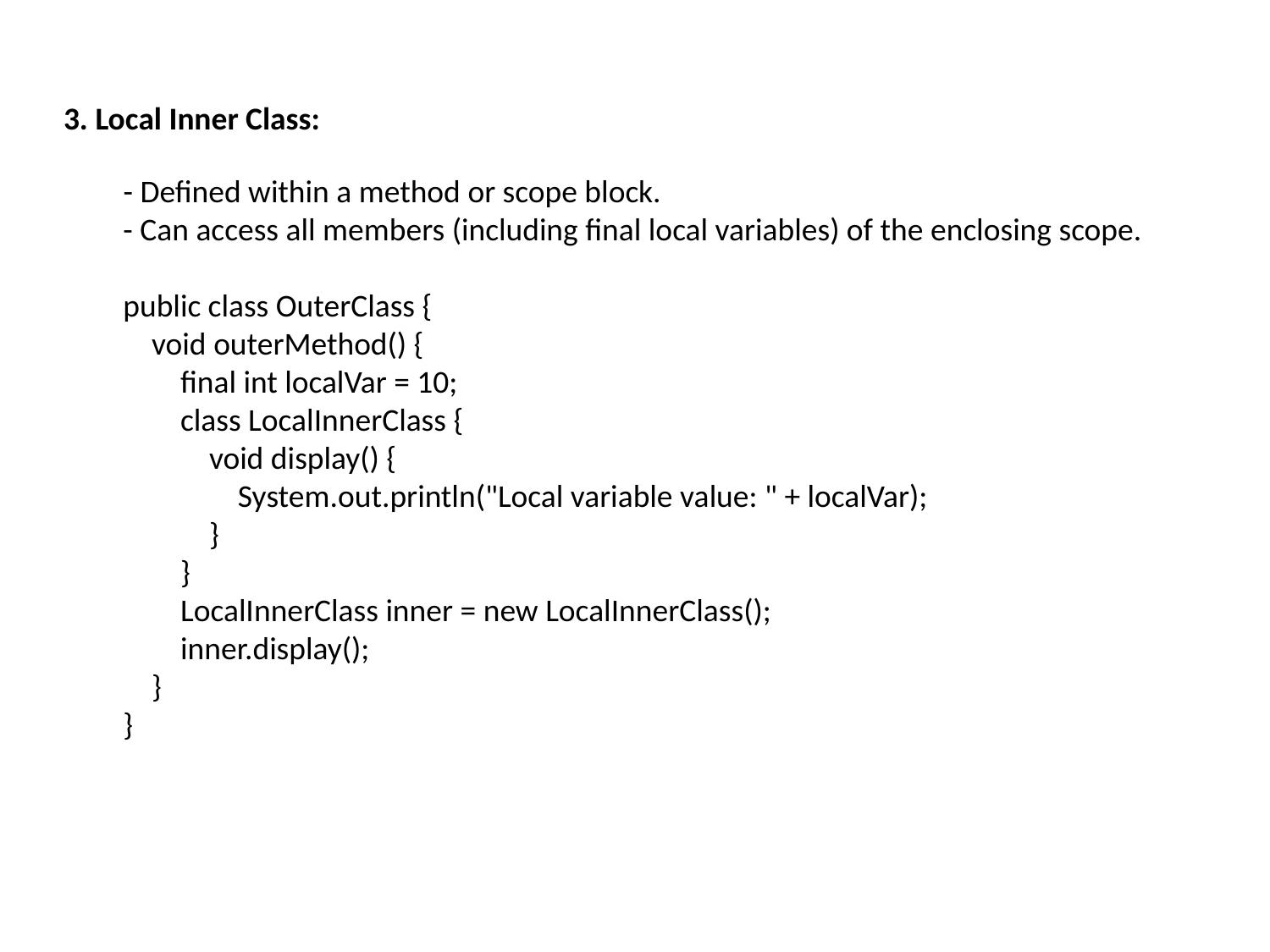

# 3. Local Inner Class:
   - Defined within a method or scope block.
   - Can access all members (including final local variables) of the enclosing scope.
   public class OuterClass {
       void outerMethod() {
           final int localVar = 10;
           class LocalInnerClass {
               void display() {
                   System.out.println("Local variable value: " + localVar);
               }
           }
           LocalInnerClass inner = new LocalInnerClass();
           inner.display();
       }
   }